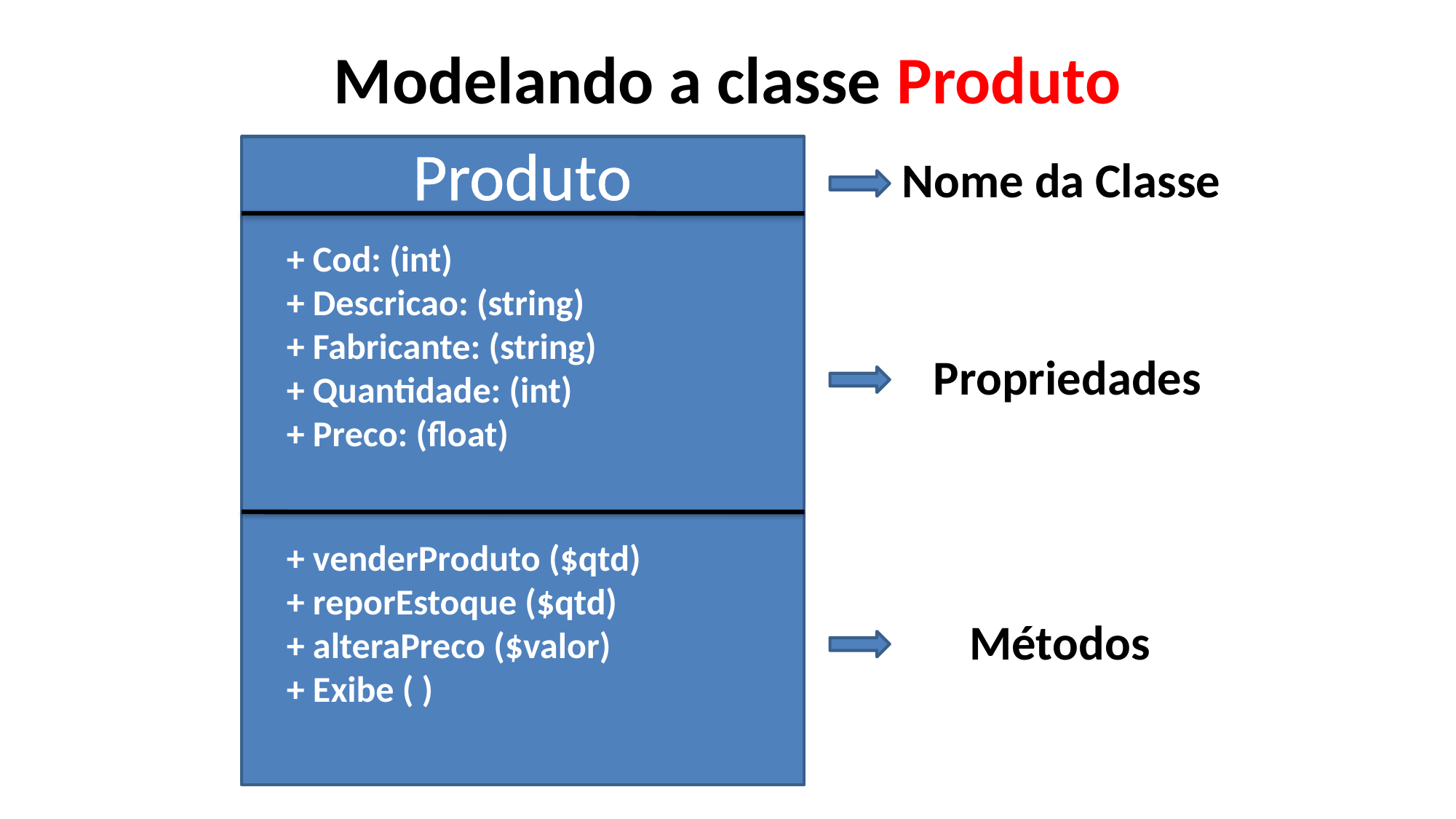

Modelando a classe Produto
Produto

Nome da Classe

+ Cod: (int)
+ Descricao: (string)
+ Fabricante: (string)
+ Quantidade: (int)
+ Preco: (float)
Propriedades

+ venderProduto ($qtd)
+ reporEstoque ($qtd)
+ alteraPreco ($valor)
+ Exibe ( )
Métodos